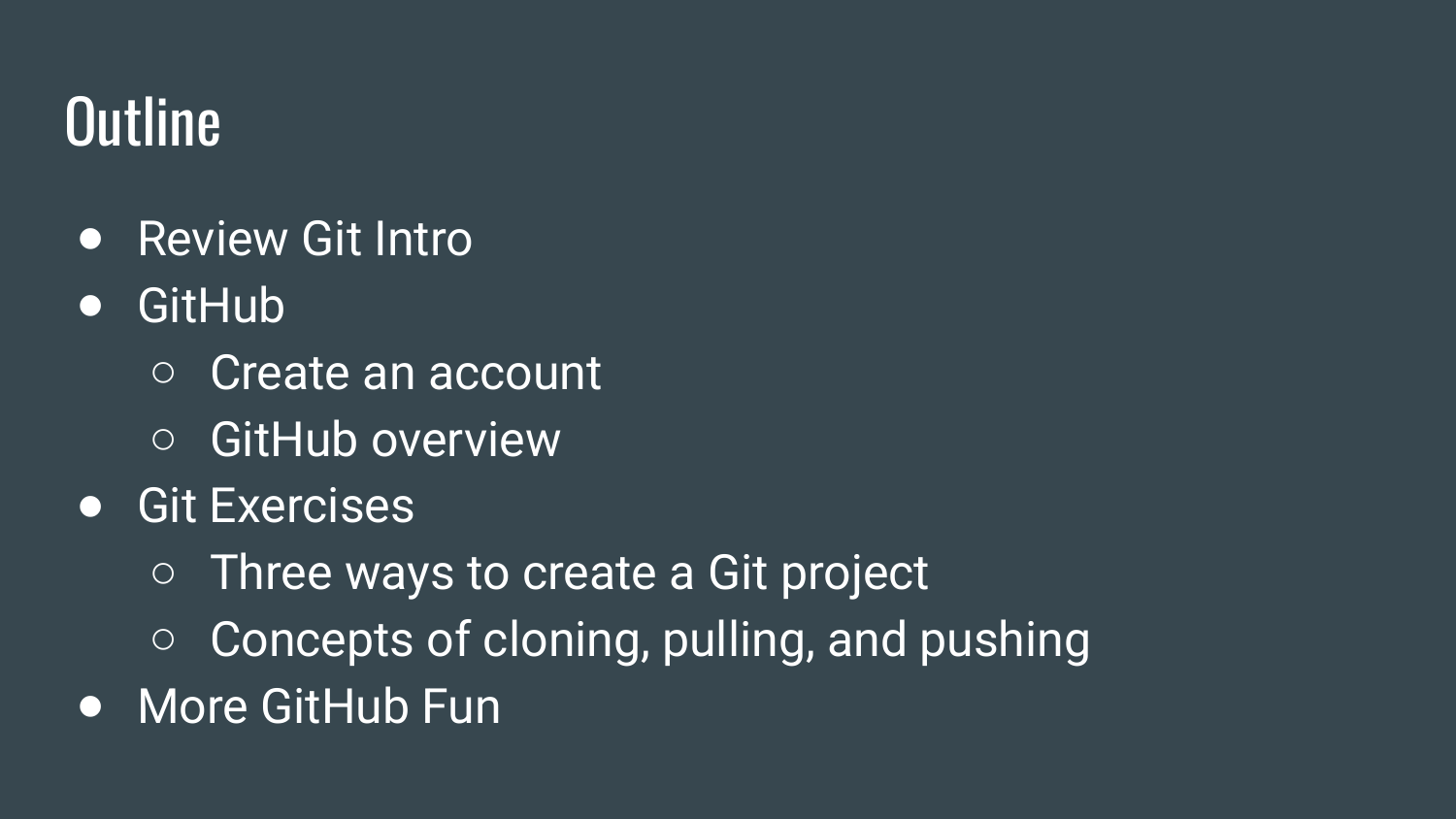

# Outline
Review Git Intro
GitHub
Create an account
GitHub overview
Git Exercises
Three ways to create a Git project
Concepts of cloning, pulling, and pushing
More GitHub Fun